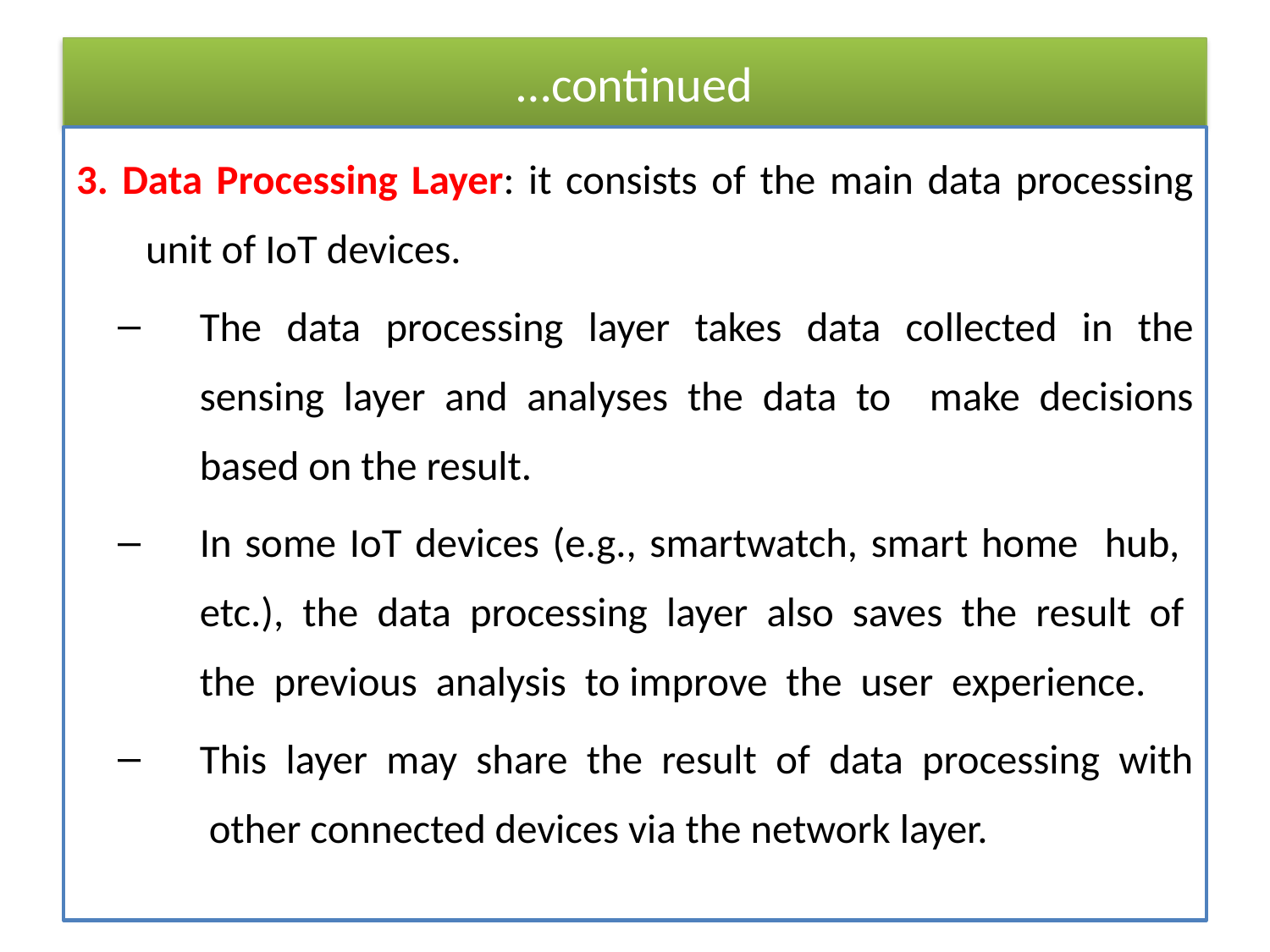

# …continued
3. Data Processing Layer: it consists of the main data processing unit of IoT devices.
The data processing layer takes data collected in the sensing layer and analyses the data to  make decisions based on the result.
In some IoT devices (e.g., smartwatch, smart home  hub,  etc.),  the  data  processing  layer  also  saves  the  result  of  the  previous  analysis  to improve  the  user  experience.
This  layer  may  share  the  result  of  data  processing  with  other connected devices via the network layer.